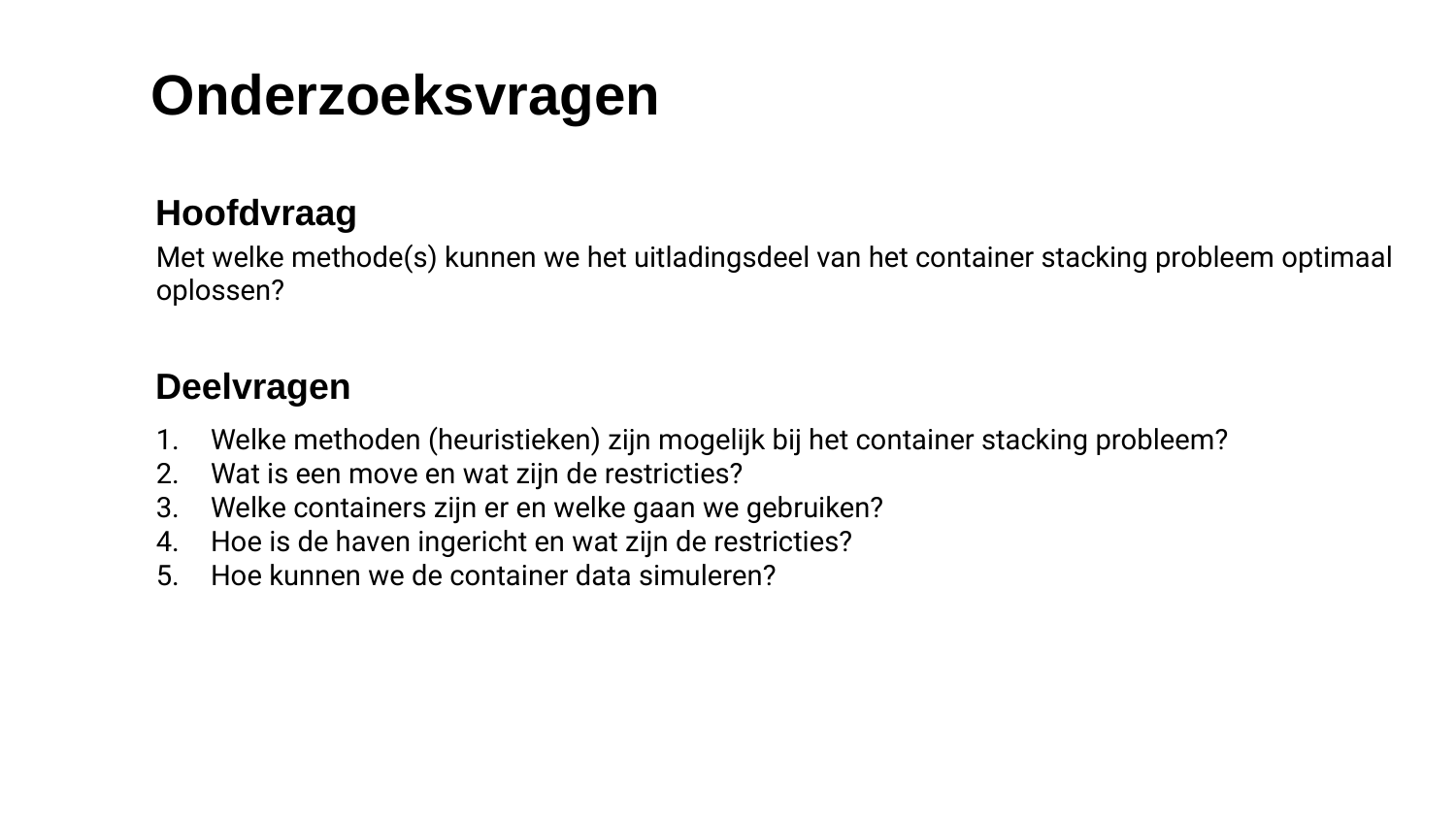

# Onderzoeksvragen
Hoofdvraag
Met welke methode(s) kunnen we het uitladingsdeel van het container stacking probleem optimaal oplossen?
Deelvragen
Welke methoden (heuristieken) zijn mogelijk bij het container stacking probleem?  ​
Wat is een move en wat zijn de restricties? ​
Welke containers zijn er en welke gaan we gebruiken?​
Hoe is de haven ingericht en wat zijn de restricties?​
Hoe kunnen we de container data simuleren? ​